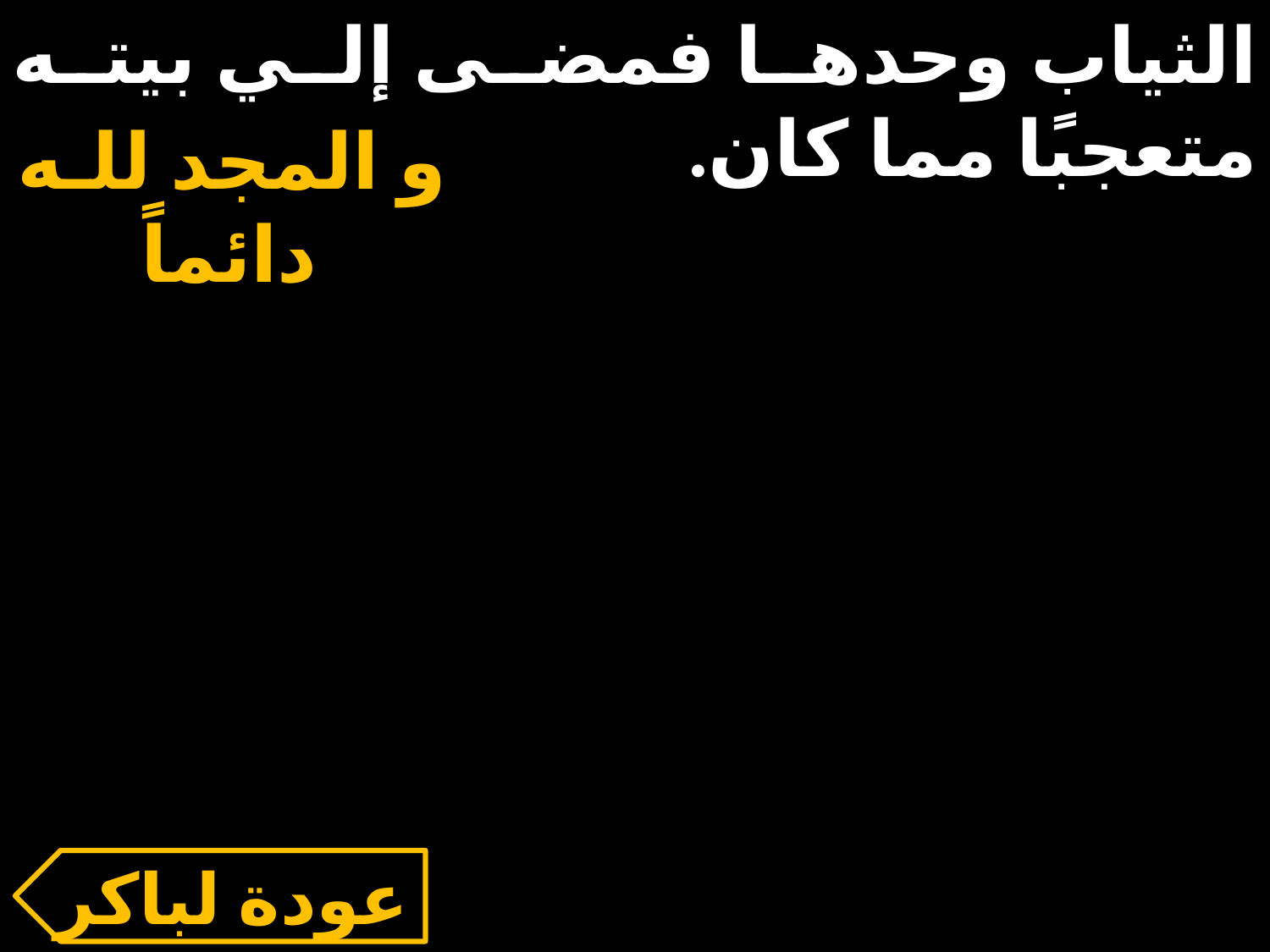

الثياب وحدها فمضى إلي بيته متعجبًا مما كان.
و المجد للـه دائماً
عودة لباكر